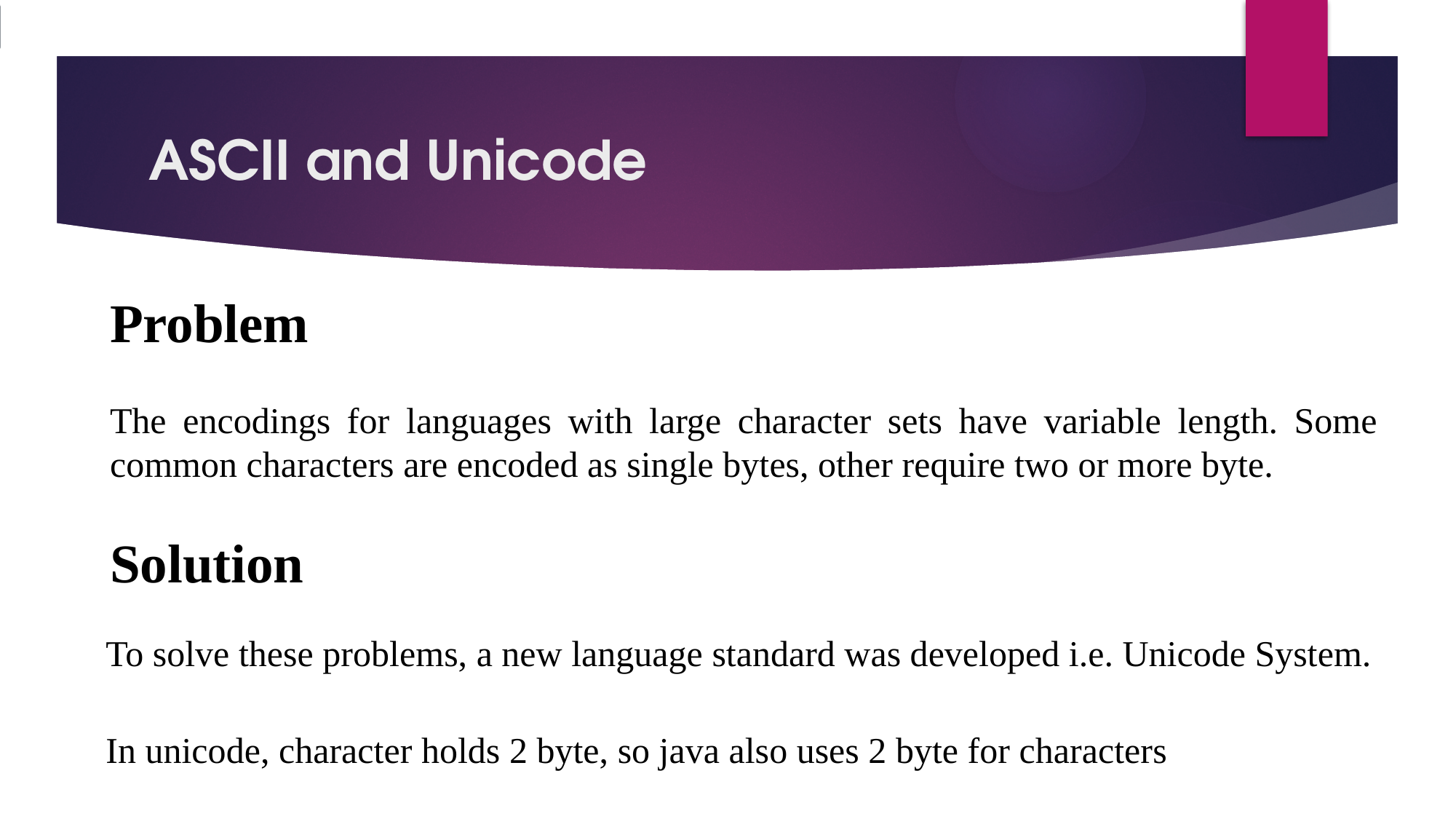

# ASCII and Unicode
Problem

The encodings for languages with large character sets have variable length. Some common characters are encoded as single bytes, other require two or more byte.

Solution

| To solve these problems, a new language standard was developed i.e. Unicode System. |
| --- |
| In unicode, character holds 2 byte, so java also uses 2 byte for characters |